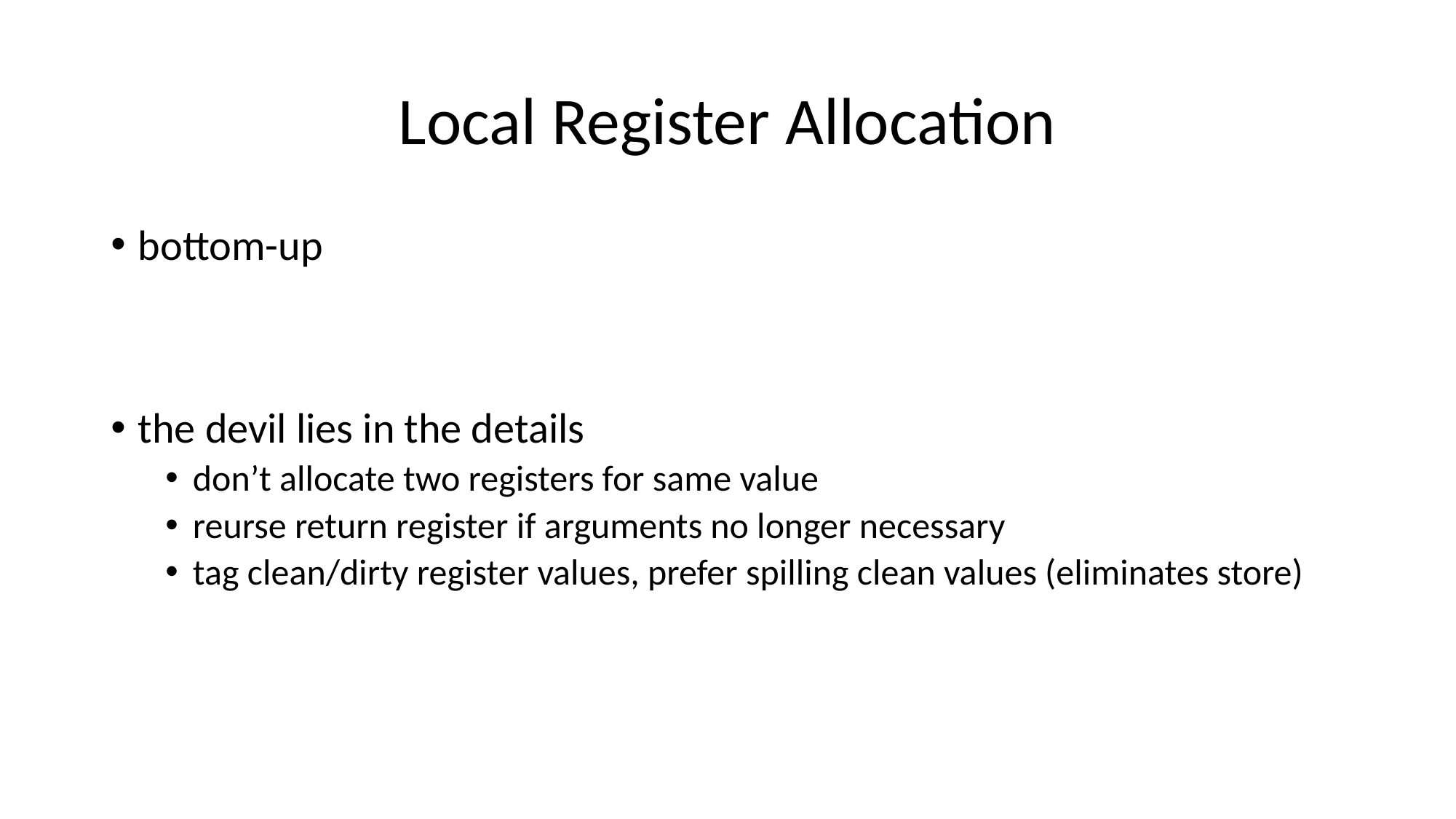

# Local Register Allocation
bottom-up

the devil lies in the details
don’t allocate two registers for same value
reurse return register if arguments no longer necessary
tag clean/dirty register values, prefer spilling clean values (eliminates store)